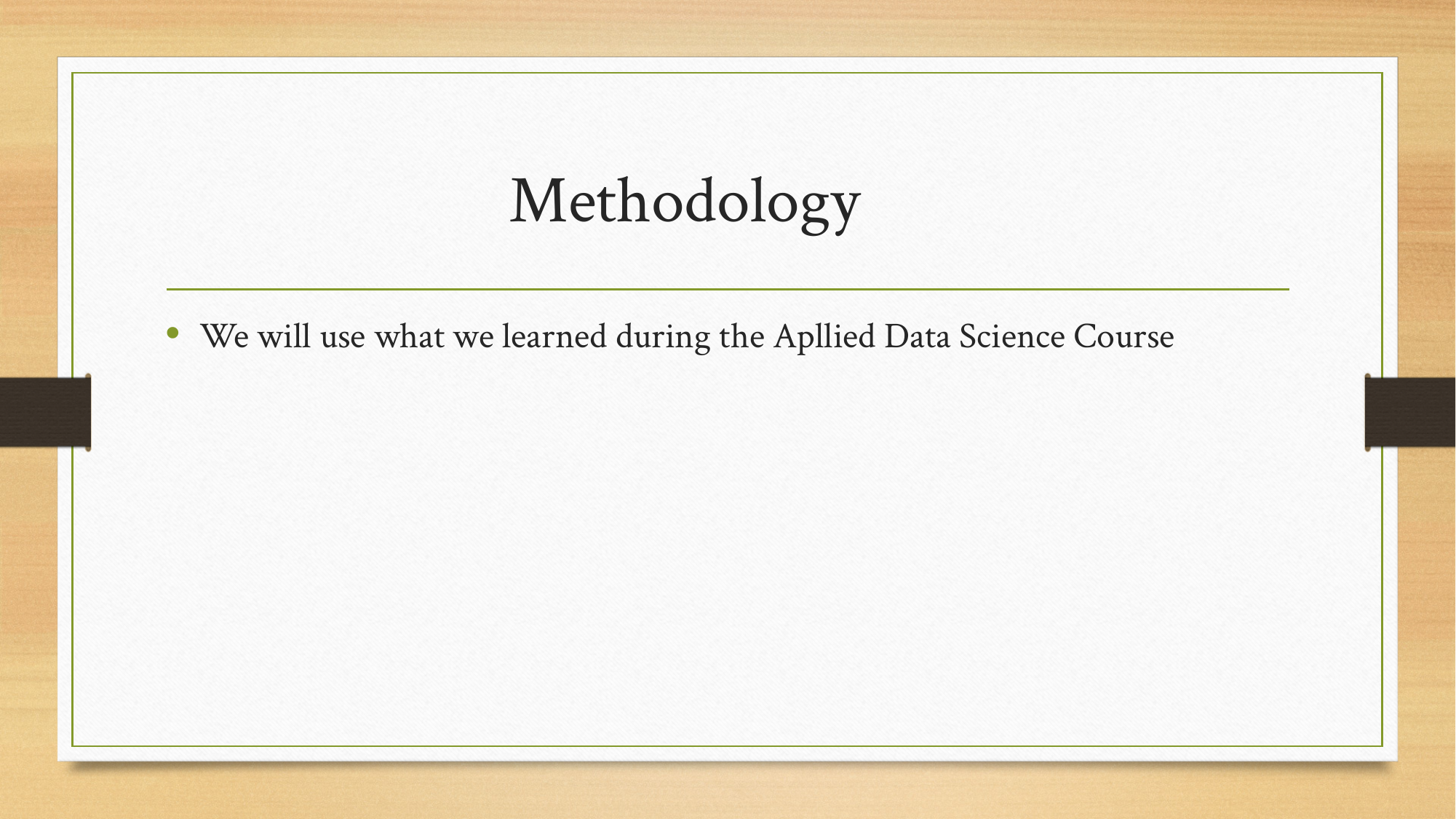

# Methodology
We will use what we learned during the Apllied Data Science Course